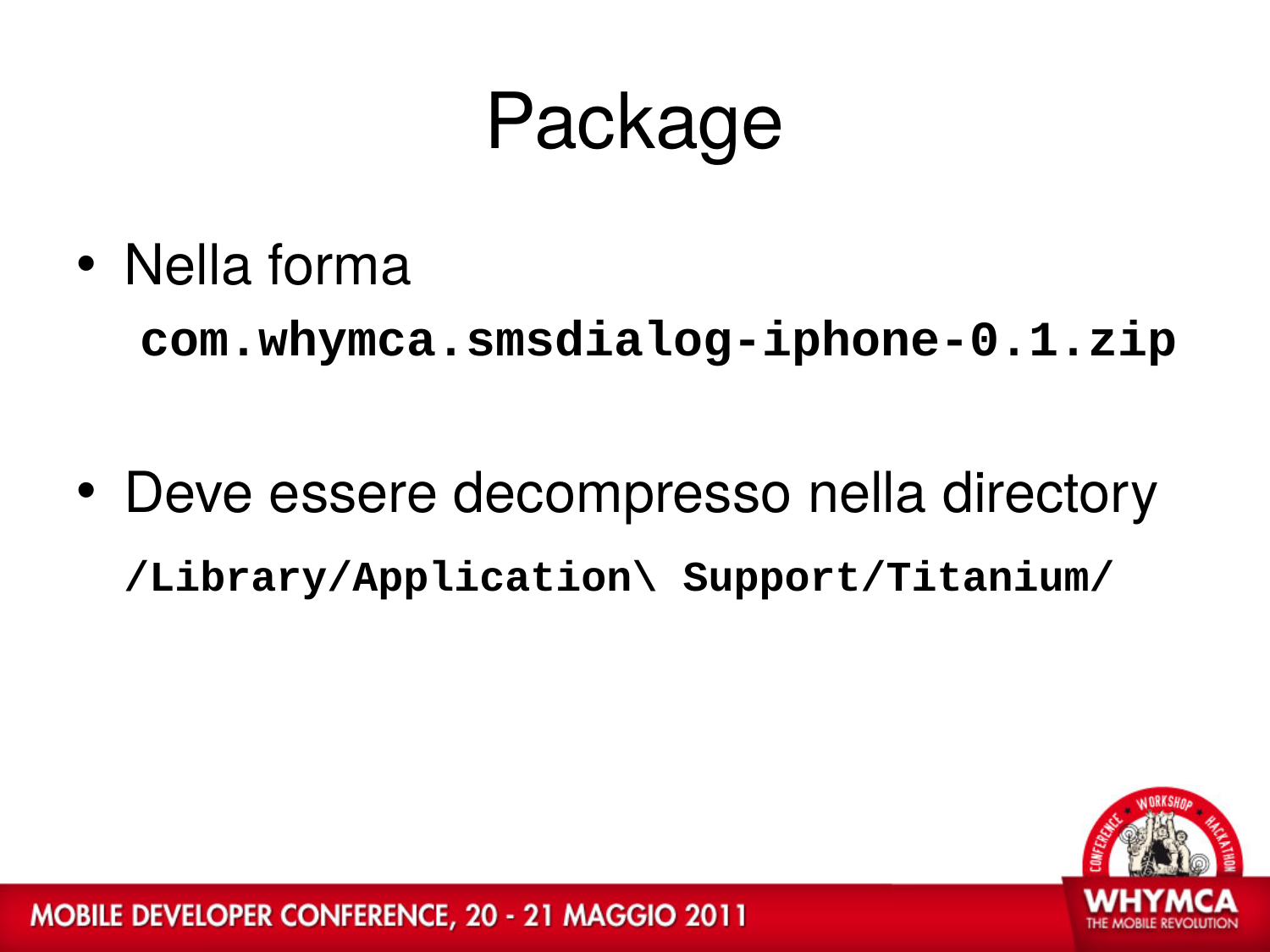

# Package
Nella forma
com.whymca.smsdialog-iphone-0.1.zip

Deve essere decompresso nella directory
	/Library/Application\ Support/Titanium/